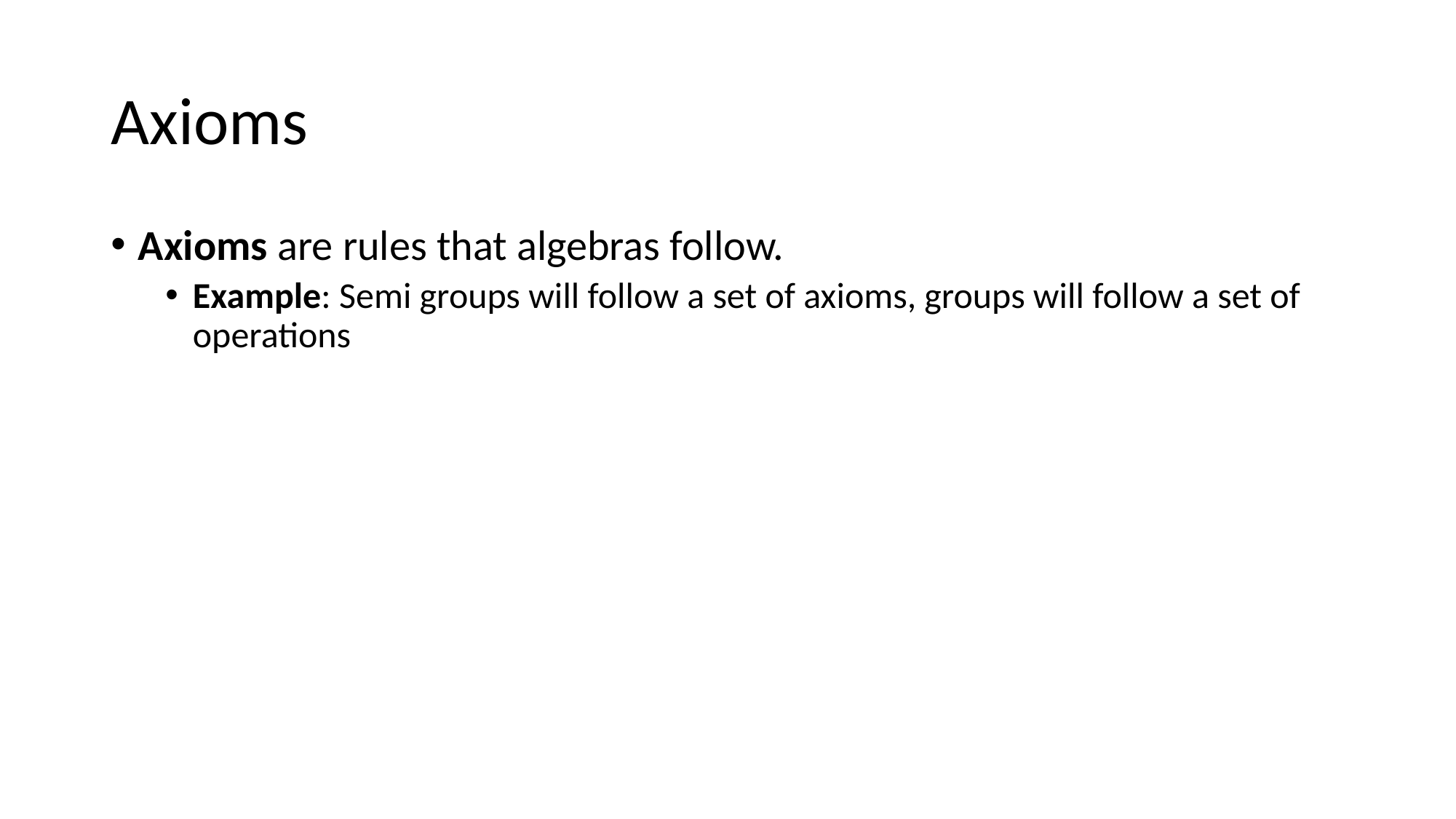

# Axioms
Axioms are rules that algebras follow.
Example: Semi groups will follow a set of axioms, groups will follow a set of operations